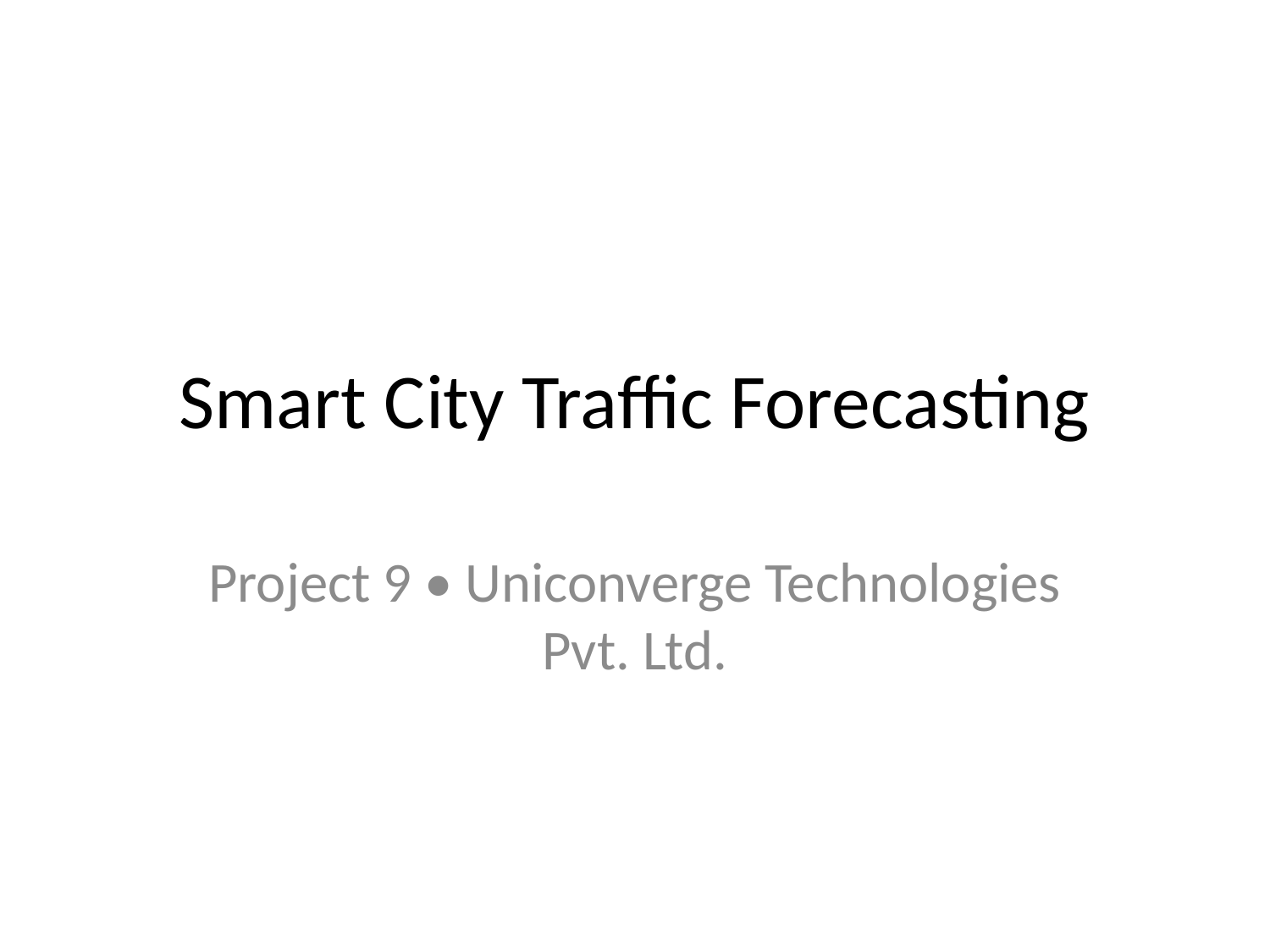

# Smart City Traffic Forecasting
Project 9 • Uniconverge Technologies Pvt. Ltd.